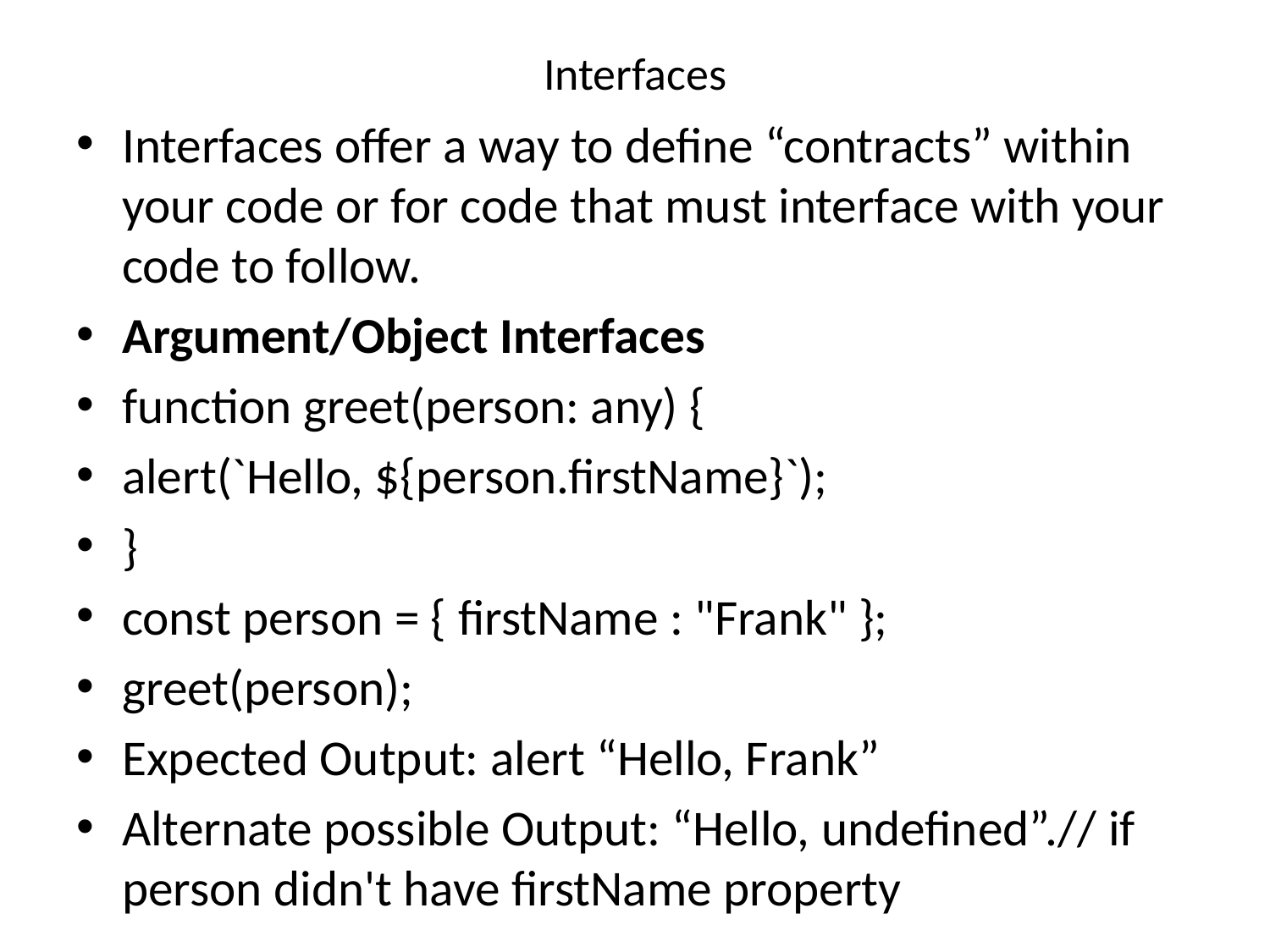

# Interfaces
Interfaces offer a way to define “contracts” within your code or for code that must interface with your code to follow.
Argument/Object Interfaces
function greet(person: any) {
alert(`Hello, ${person.firstName}`);
}
const person = { firstName : "Frank" };
greet(person);
Expected Output: alert “Hello, Frank”
Alternate possible Output: “Hello, undefined”.// if person didn't have firstName property